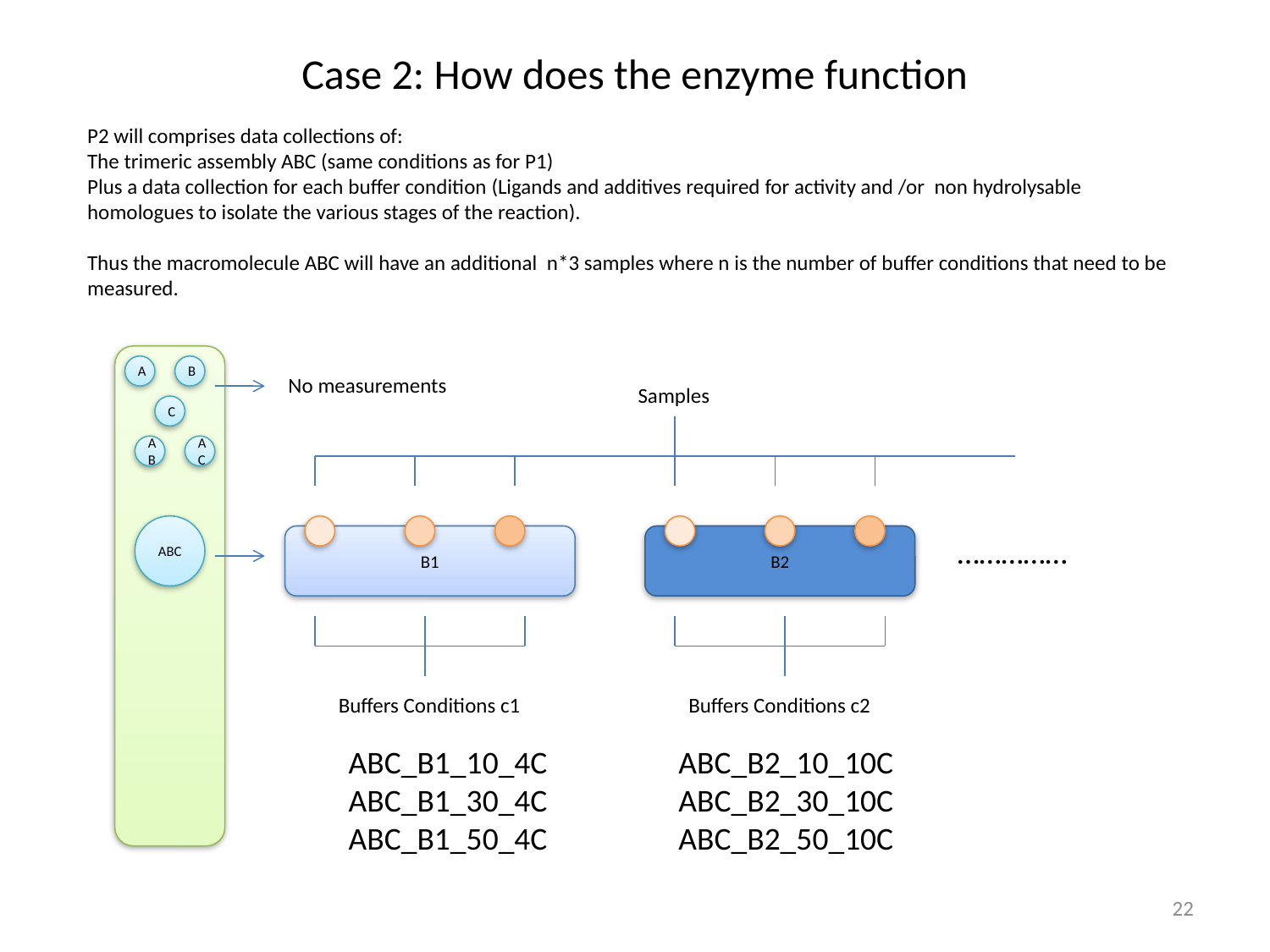

# Case 2: How does the enzyme function
P2 will comprises data collections of:
The trimeric assembly ABC (same conditions as for P1)
Plus a data collection for each buffer condition (Ligands and additives required for activity and /or  non hydrolysable homologues to isolate the various stages of the reaction).

Thus the macromolecule ABC will have an additional  n*3 samples where n is the number of buffer conditions that need to be measured.

A
B
No measurements
Samples
C
AB
AC
ABC

B1
B2
……………
Buffers Conditions c1
Buffers Conditions c2
ABC_B1_10_4C
ABC_B1_30_4C
ABC_B1_50_4C
ABC_B2_10_10C
ABC_B2_30_10C
ABC_B2_50_10C
22